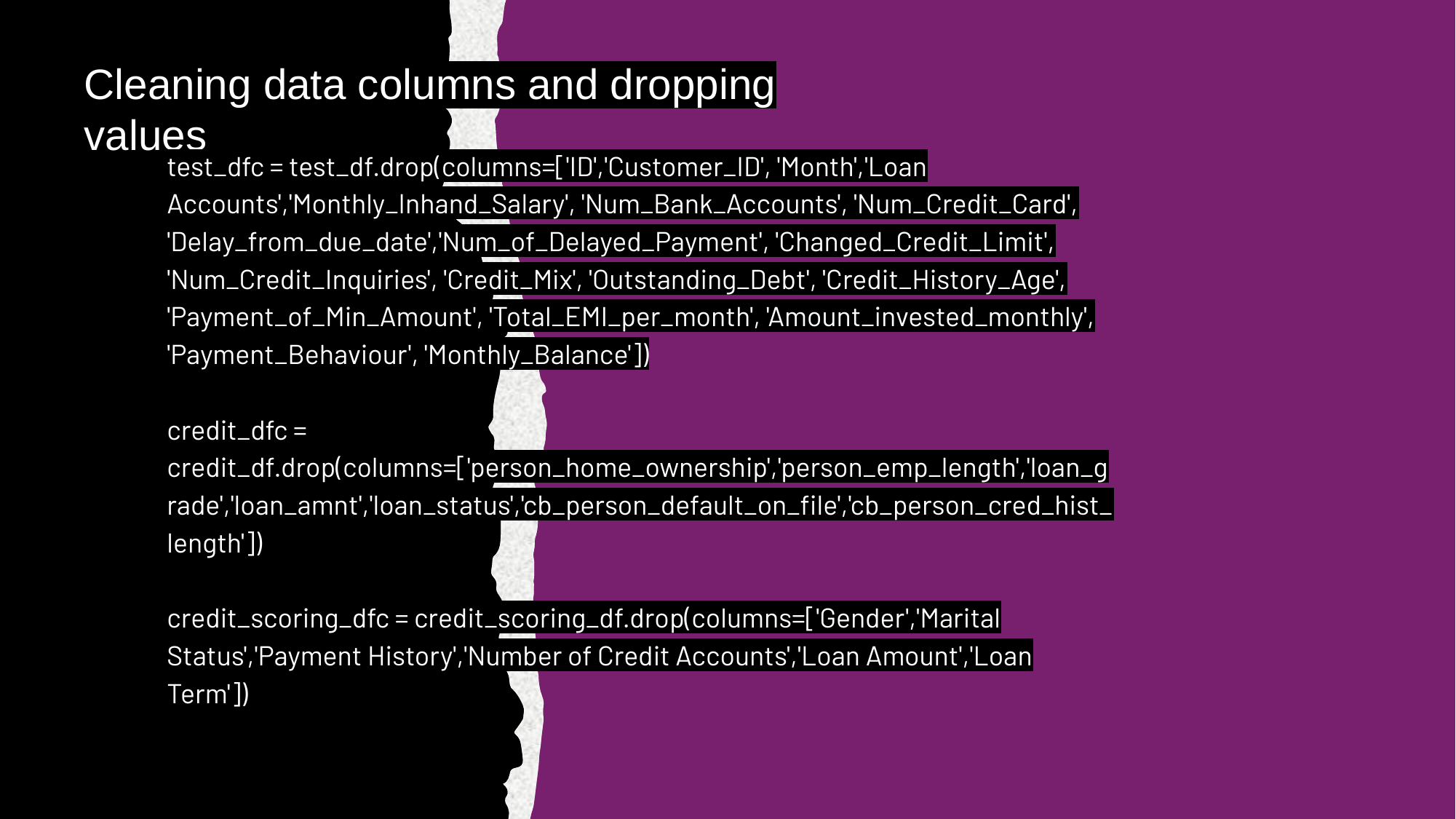

Cleaning data columns and dropping values
test_dfc = test_df.drop(columns=['ID','Customer_ID', 'Month','Loan Accounts','Monthly_Inhand_Salary', 'Num_Bank_Accounts', 'Num_Credit_Card', 'Delay_from_due_date','Num_of_Delayed_Payment', 'Changed_Credit_Limit', 'Num_Credit_Inquiries', 'Credit_Mix', 'Outstanding_Debt', 'Credit_History_Age', 'Payment_of_Min_Amount', 'Total_EMI_per_month', 'Amount_invested_monthly', 'Payment_Behaviour', 'Monthly_Balance'])

credit_dfc = credit_df.drop(columns=['person_home_ownership','person_emp_length','loan_grade','loan_amnt','loan_status','cb_person_default_on_file','cb_person_cred_hist_length'])

credit_scoring_dfc = credit_scoring_df.drop(columns=['Gender','Marital Status','Payment History','Number of Credit Accounts','Loan Amount','Loan Term'])